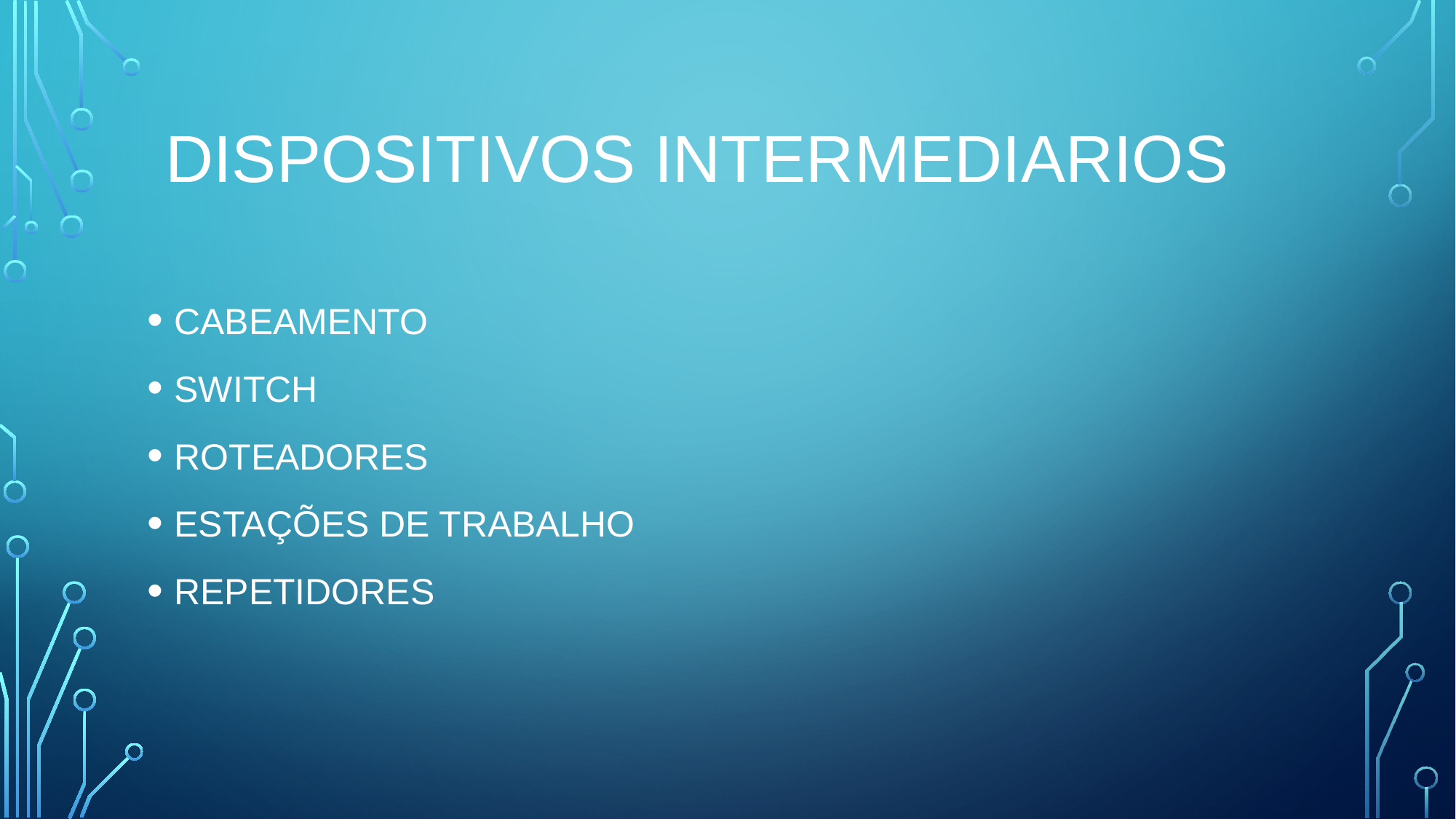

# DISPOSITIVOS INTERMEDIARIOS
CABEAMENTO
SWITCH
ROTEADORES
ESTAÇÕES DE TRABALHO
REPETIDORES